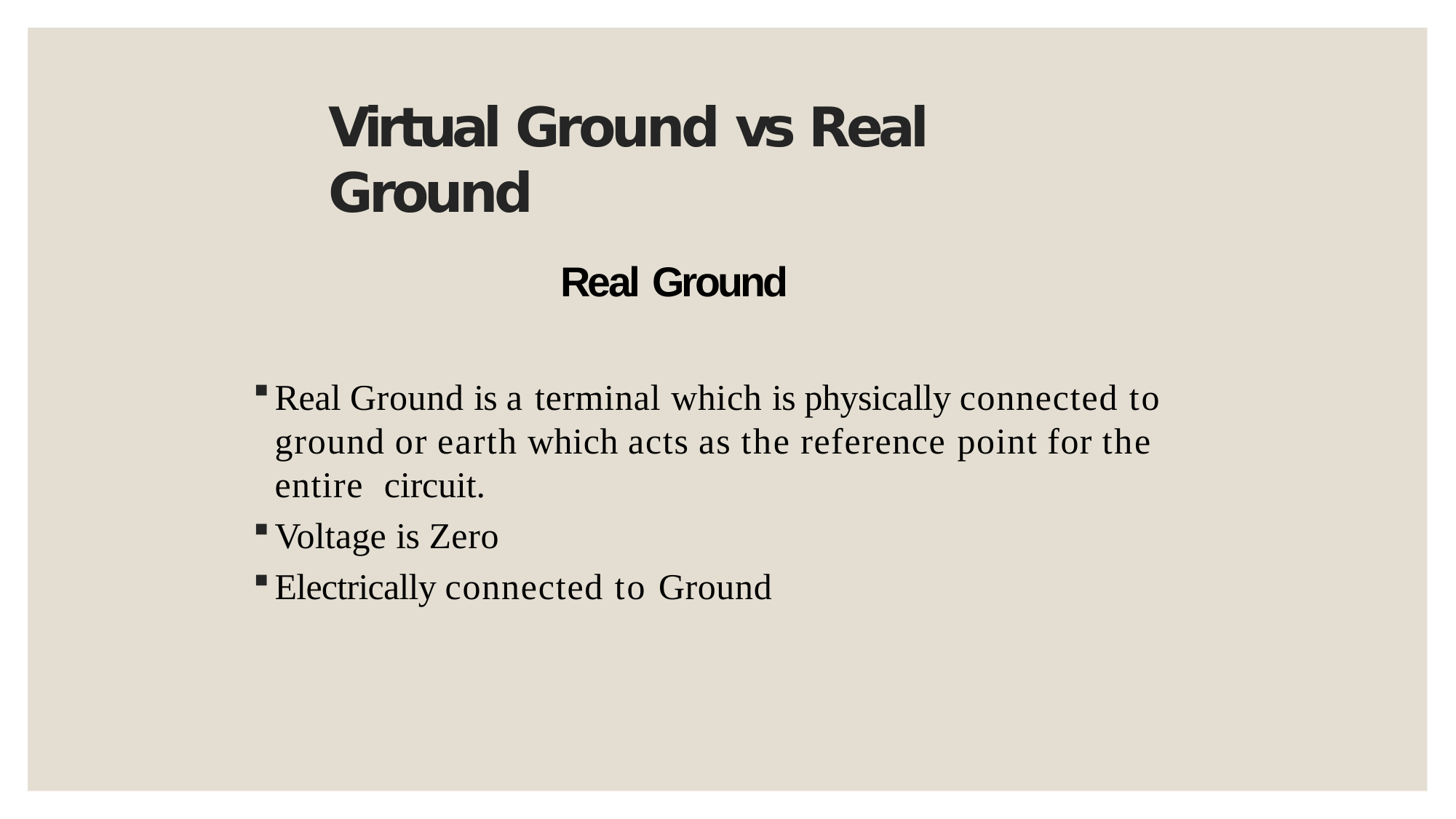

# Virtual Ground vs Real Ground
Real Ground

Real Ground is a terminal which is physically connected to  ground or earth which acts as the reference point for the entire  circuit.
Voltage is Zero
Electrically connected to Ground